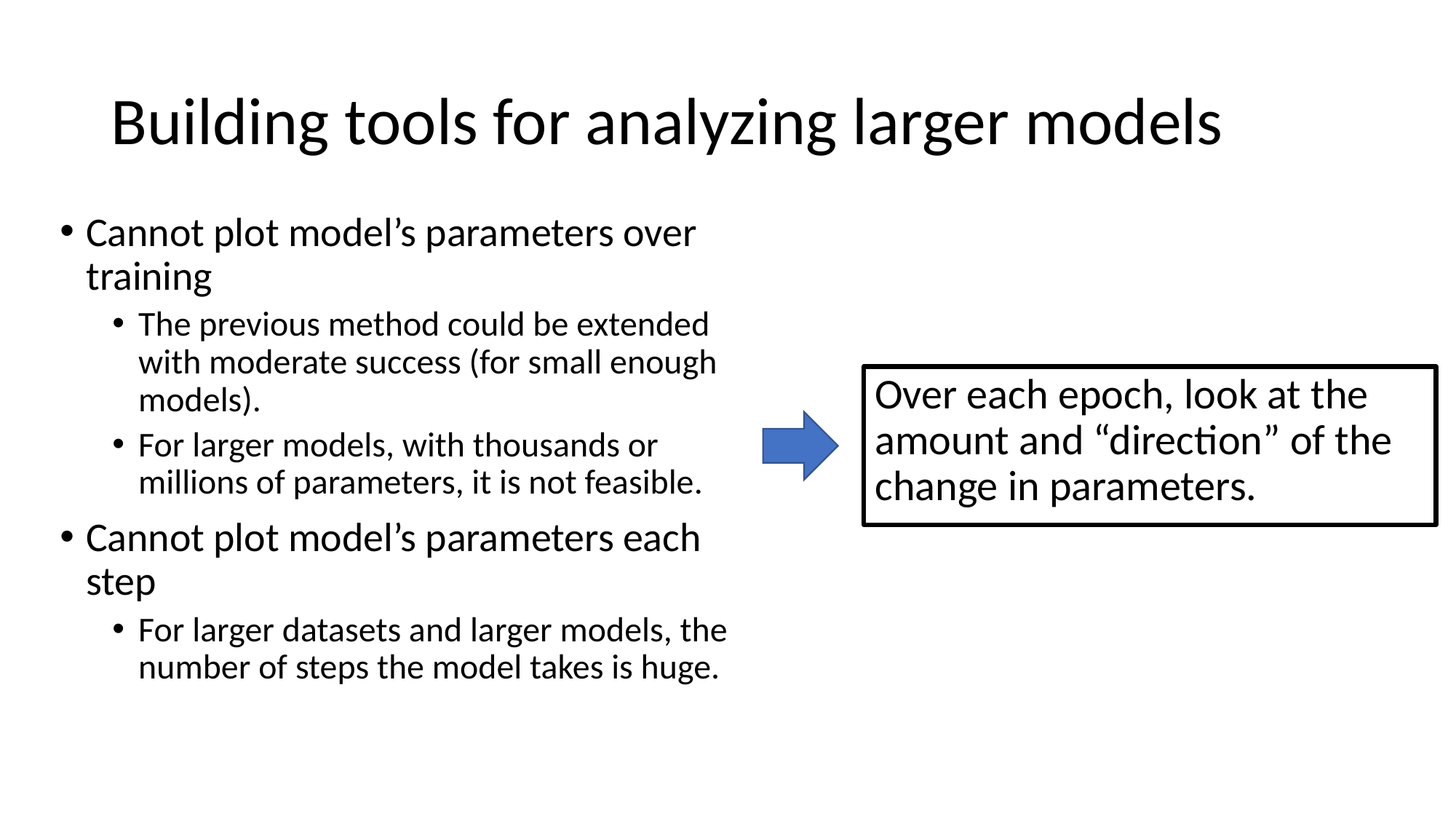

# Building tools for analyzing larger models
Cannot plot model’s parameters over training
The previous method could be extended with moderate success (for small enough models).
For larger models, with thousands or millions of parameters, it is not feasible.
Cannot plot model’s parameters each step
For larger datasets and larger models, the number of steps the model takes is huge.

Over each epoch, look at the amount and “direction” of the change in parameters.